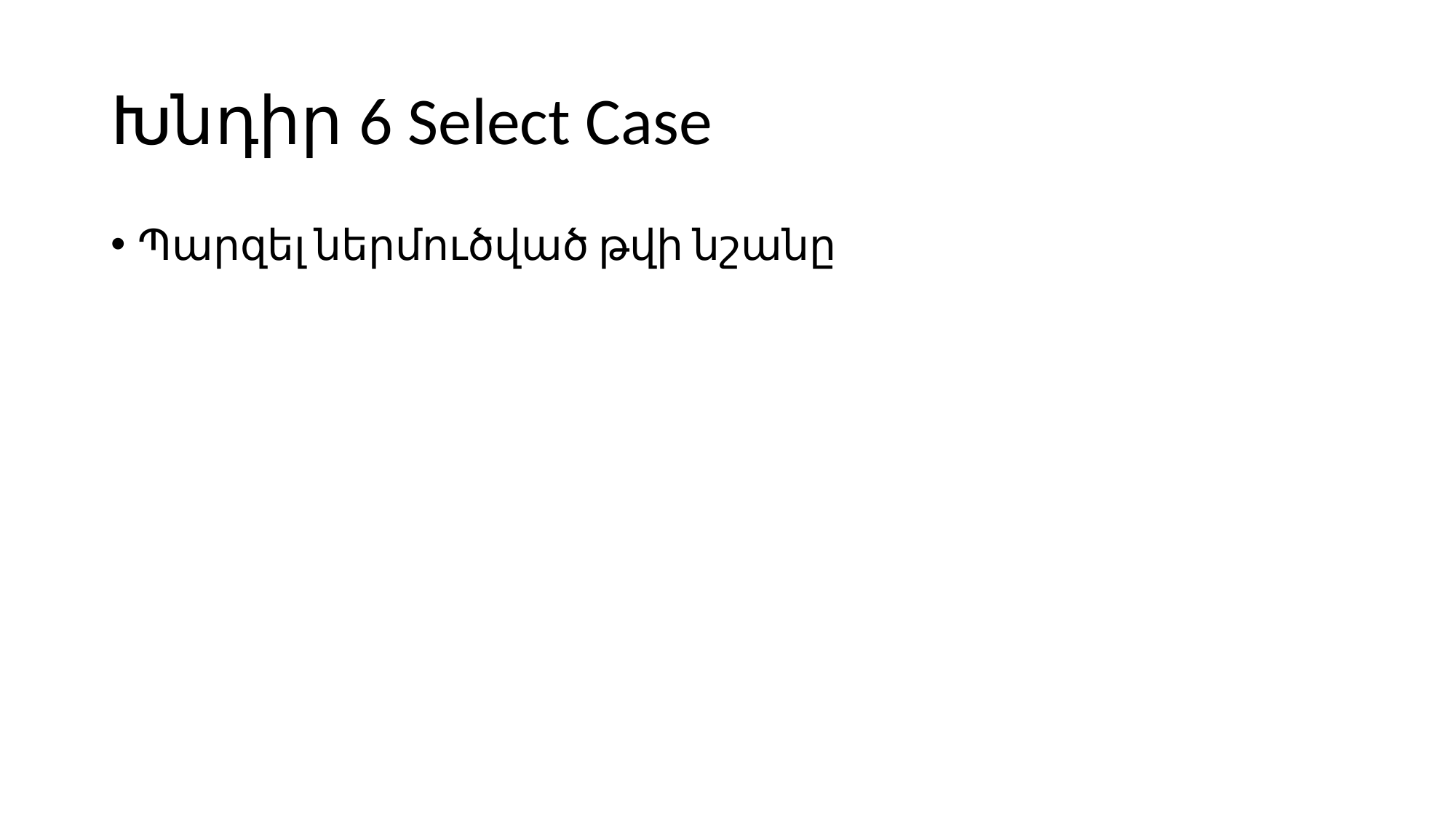

# Խնդիր 6 Select Case
Պարզել ներմուծված թվի նշանը